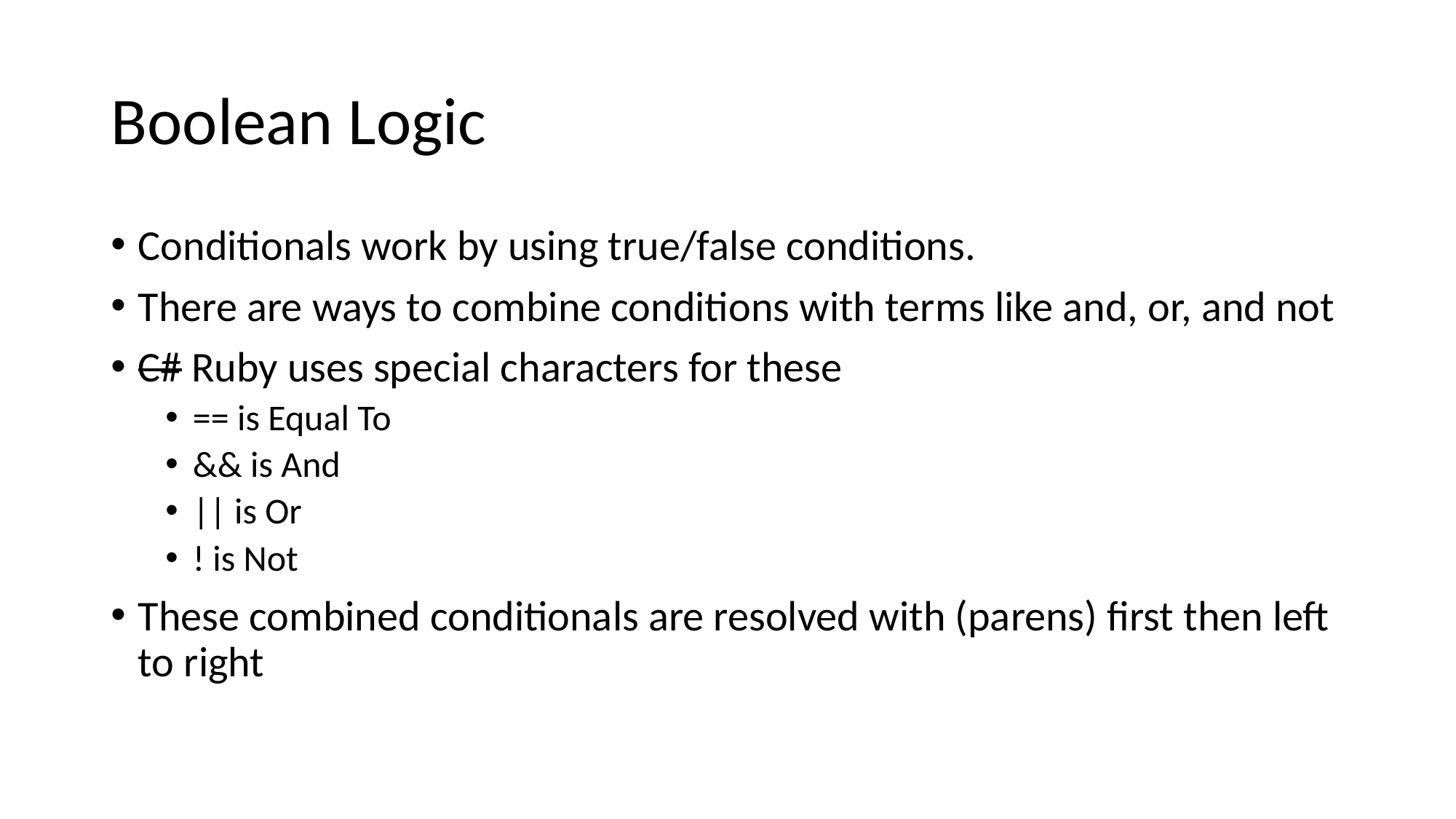

# Boolean Logic
Conditionals work by using true/false conditions.
There are ways to combine conditions with terms like and, or, and not
C# Ruby uses special characters for these
== is Equal To
&& is And
|| is Or
! is Not
These combined conditionals are resolved with (parens) first then left to right